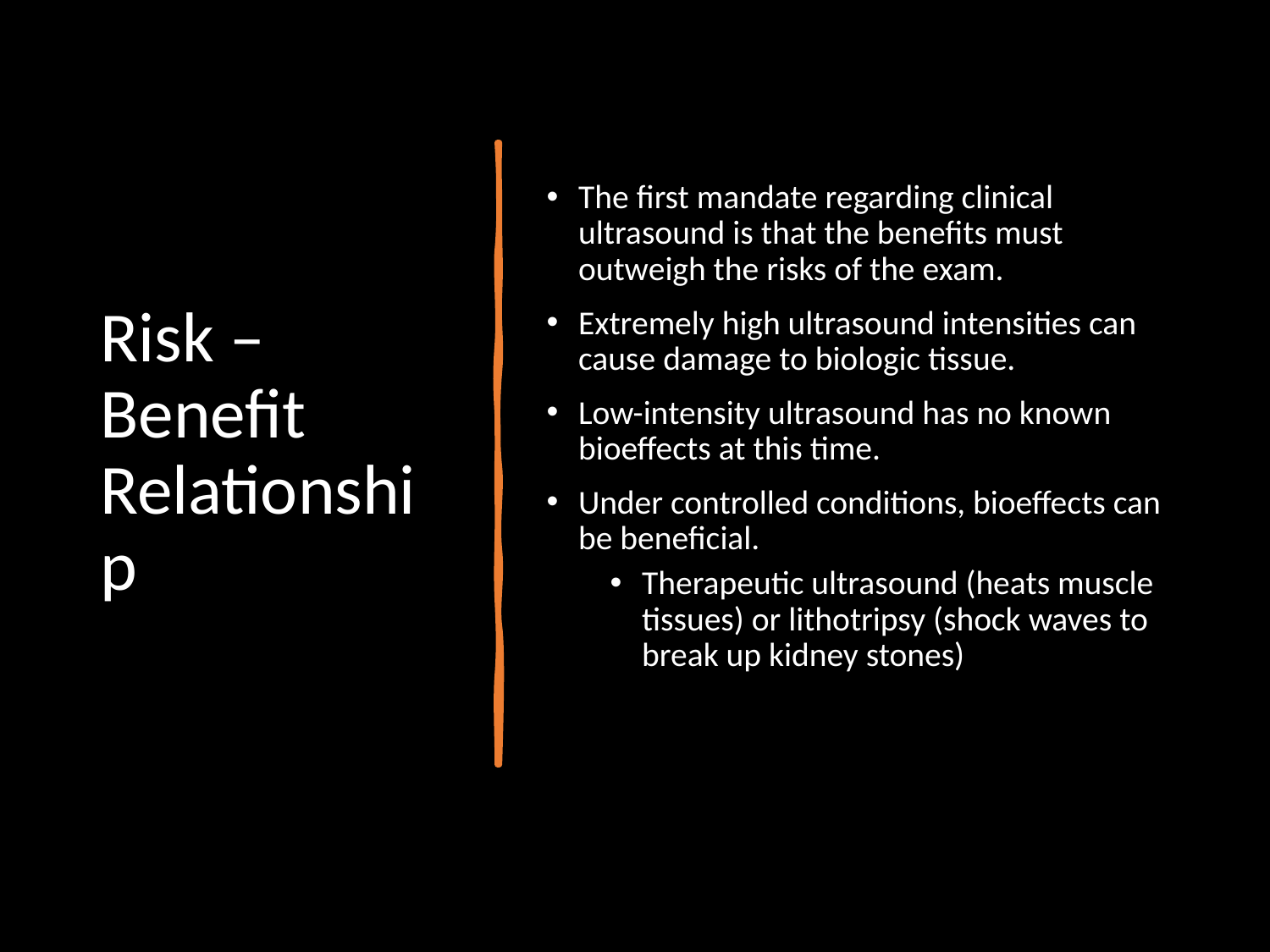

# Risk – Benefit Relationship
The first mandate regarding clinical ultrasound is that the benefits must outweigh the risks of the exam.
Extremely high ultrasound intensities can cause damage to biologic tissue.
Low-intensity ultrasound has no known bioeffects at this time.
Under controlled conditions, bioeffects can be beneficial.
Therapeutic ultrasound (heats muscle tissues) or lithotripsy (shock waves to break up kidney stones)